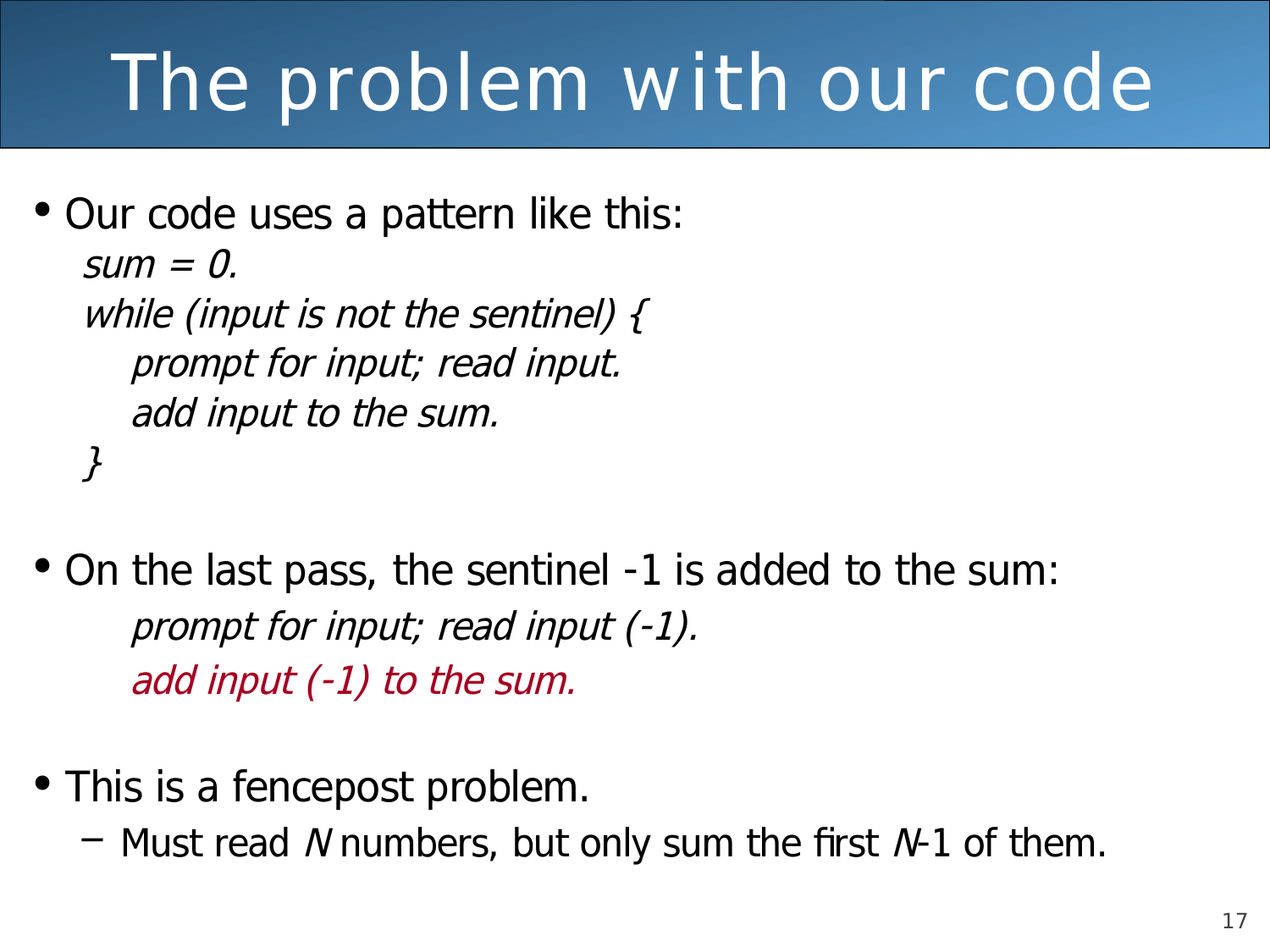

# The problem with our code
Our code uses a pattern like this:
sum = 0.
while (input is not the sentinel) {
    prompt for input; read input.
    add input to the sum.
}

On the last pass, the sentinel -1 is added to the sum:
    prompt for input; read input (-1).
    add input (-1) to the sum.

This is a fencepost problem.
Must read N numbers, but only sum the first N-1 of them.